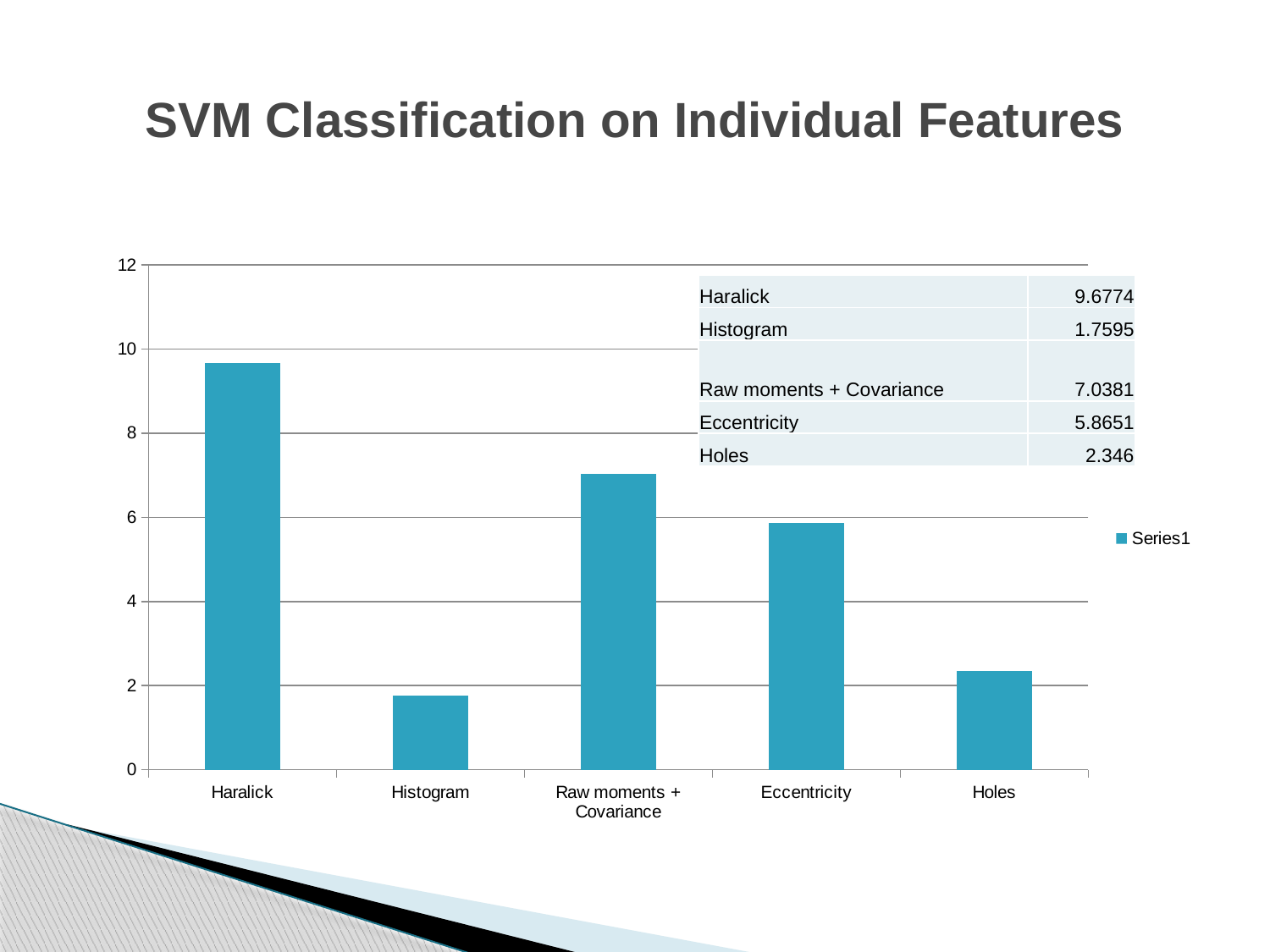

# SVM Classification on Individual Features

### Chart

| Category |  |
|---|---|
| Haralick | 9.6774 |
| Histogram | 1.7595 |
| Raw moments + Covariance | 7.0381 |
| Eccentricity | 5.8651 |
| Holes | 2.346 |
| Haralick | 9.6774 |
| --- | --- |
| Histogram | 1.7595 |
| Raw moments + Covariance | 7.0381 |
| Eccentricity | 5.8651 |
| Holes | 2.346 |